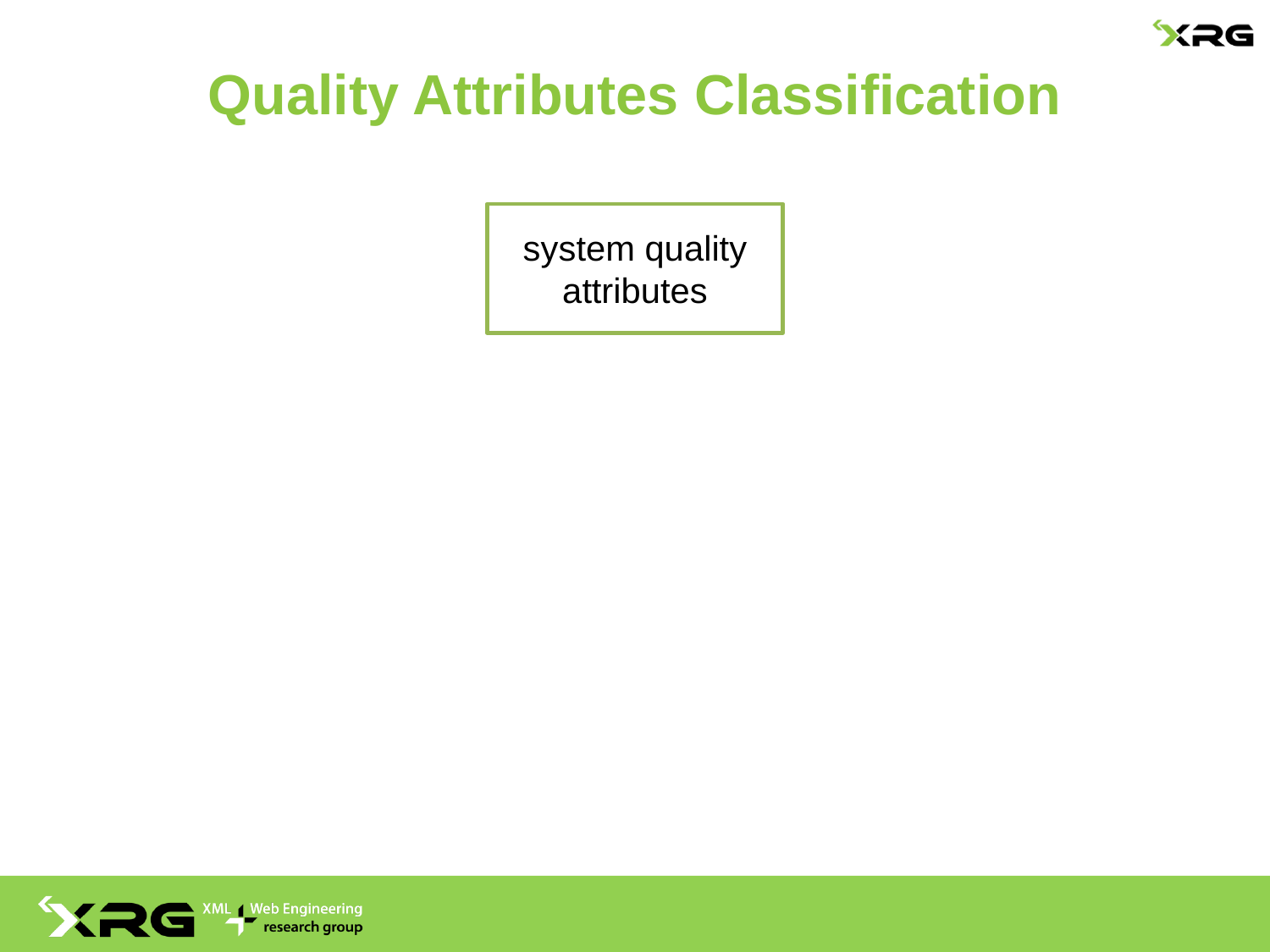

# Quality Attributes Classification
system quality attributes